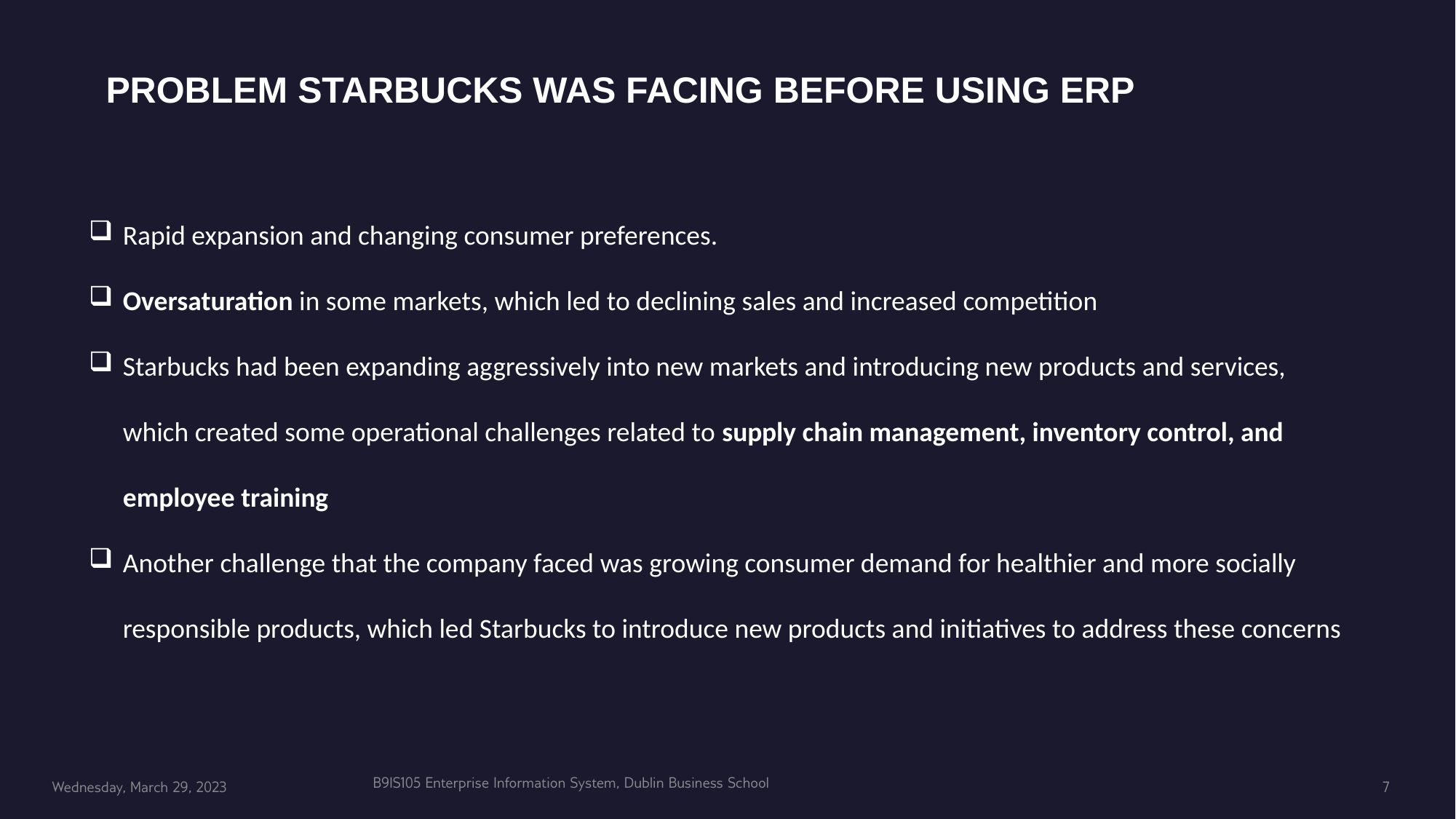

PROBLEM STARBUCKS WAS FACING BEFORE USING ERP
Rapid expansion and changing consumer preferences.
Oversaturation in some markets, which led to declining sales and increased competition
Starbucks had been expanding aggressively into new markets and introducing new products and services, which created some operational challenges related to supply chain management, inventory control, and employee training
Another challenge that the company faced was growing consumer demand for healthier and more socially responsible products, which led Starbucks to introduce new products and initiatives to address these concerns
B9IS105 Enterprise Information System, Dublin Business School
Wednesday, March 29, 2023
7